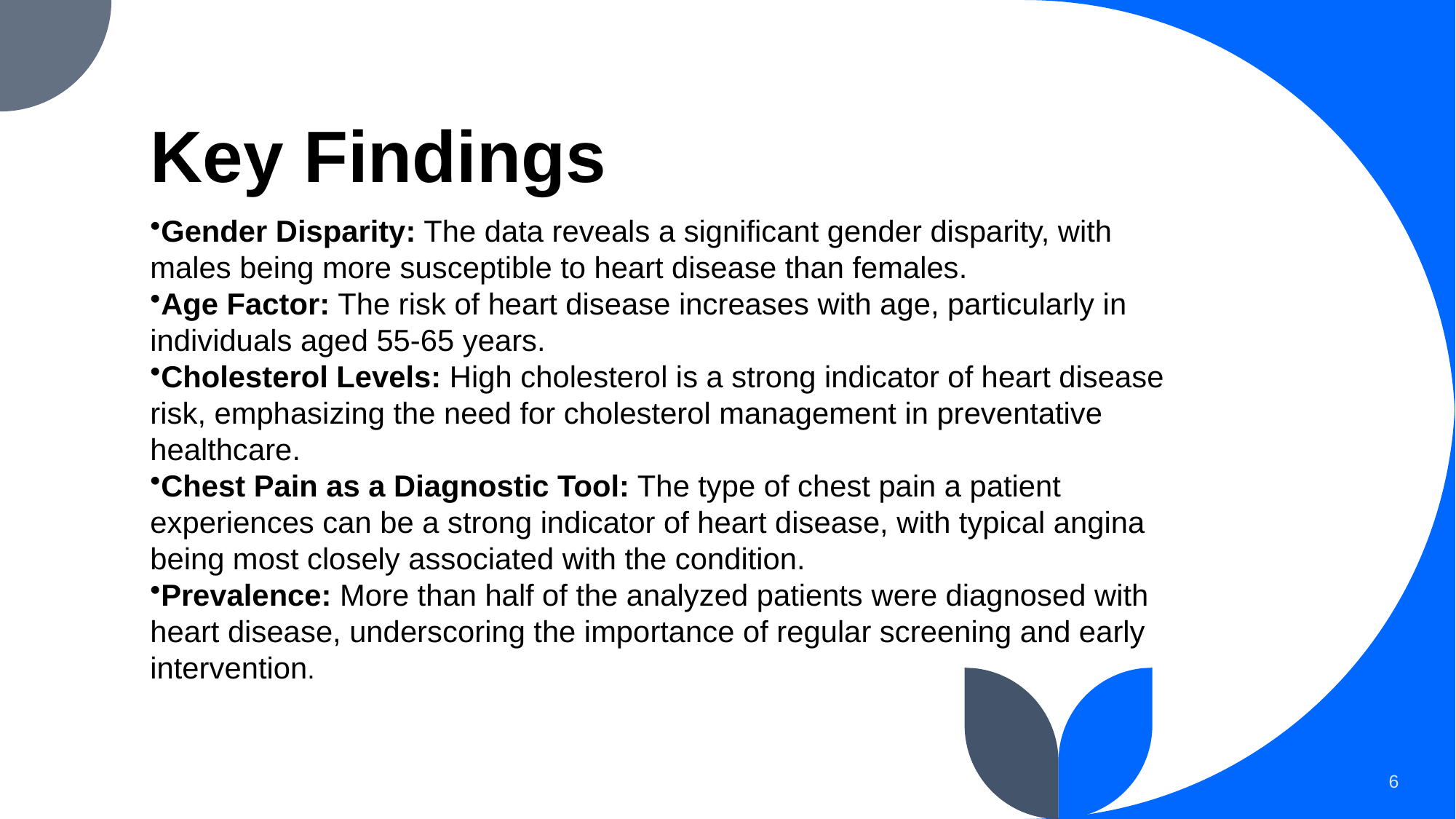

# Key Findings
Gender Disparity: The data reveals a significant gender disparity, with males being more susceptible to heart disease than females.
Age Factor: The risk of heart disease increases with age, particularly in individuals aged 55-65 years.
Cholesterol Levels: High cholesterol is a strong indicator of heart disease risk, emphasizing the need for cholesterol management in preventative healthcare.
Chest Pain as a Diagnostic Tool: The type of chest pain a patient experiences can be a strong indicator of heart disease, with typical angina being most closely associated with the condition.
Prevalence: More than half of the analyzed patients were diagnosed with heart disease, underscoring the importance of regular screening and early intervention.
6